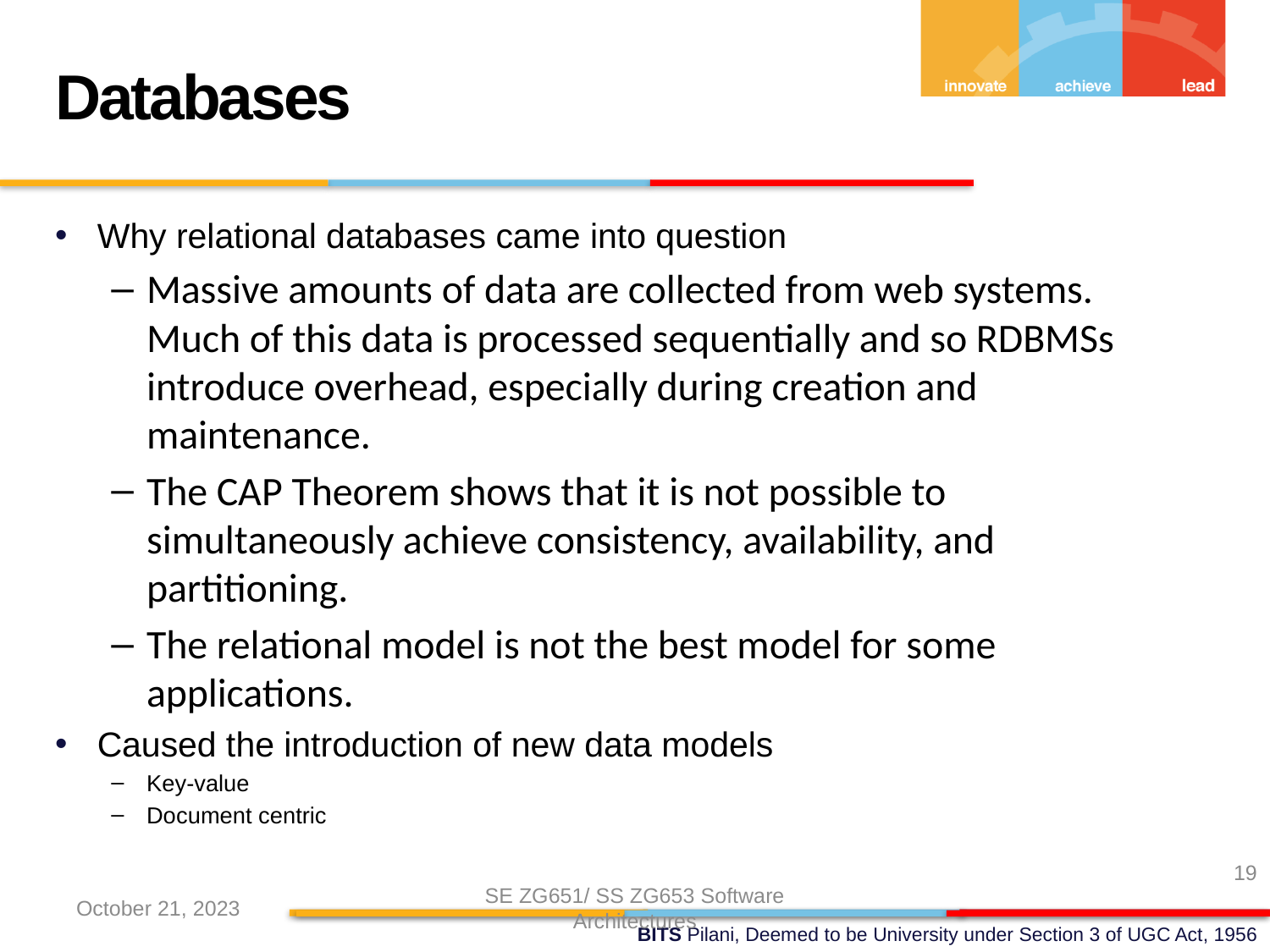

Databases
Why relational databases came into question
Massive amounts of data are collected from web systems. Much of this data is processed sequentially and so RDBMSs introduce overhead, especially during creation and maintenance.
The CAP Theorem shows that it is not possible to simultaneously achieve consistency, availability, and partitioning.
The relational model is not the best model for some applications.
Caused the introduction of new data models
Key-value
Document centric
19
October 21, 2023
SE ZG651/ SS ZG653 Software Architectures